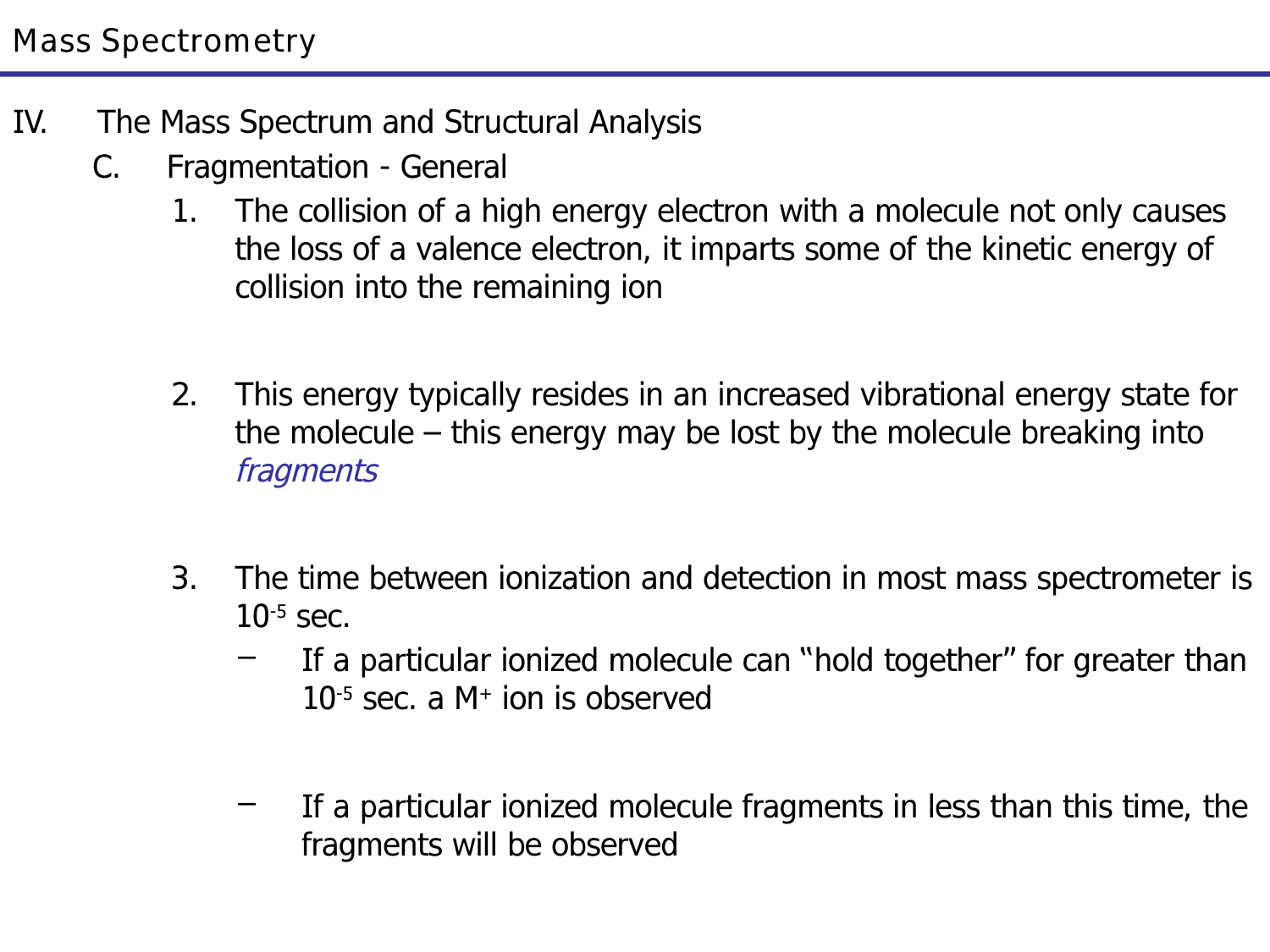

# Mass Spectrometry
The Mass Spectrum and Structural Analysis
Fragmentation - General
The collision of a high energy electron with a molecule not only causes the loss of a valence electron, it imparts some of the kinetic energy of collision into the remaining ion

This energy typically resides in an increased vibrational energy state for the molecule – this energy may be lost by the molecule breaking into fragments

The time between ionization and detection in most mass spectrometer is 10-5 sec.
If a particular ionized molecule can “hold together” for greater than 10-5 sec. a M+ ion is observed

If a particular ionized molecule fragments in less than this time, the fragments will be observed